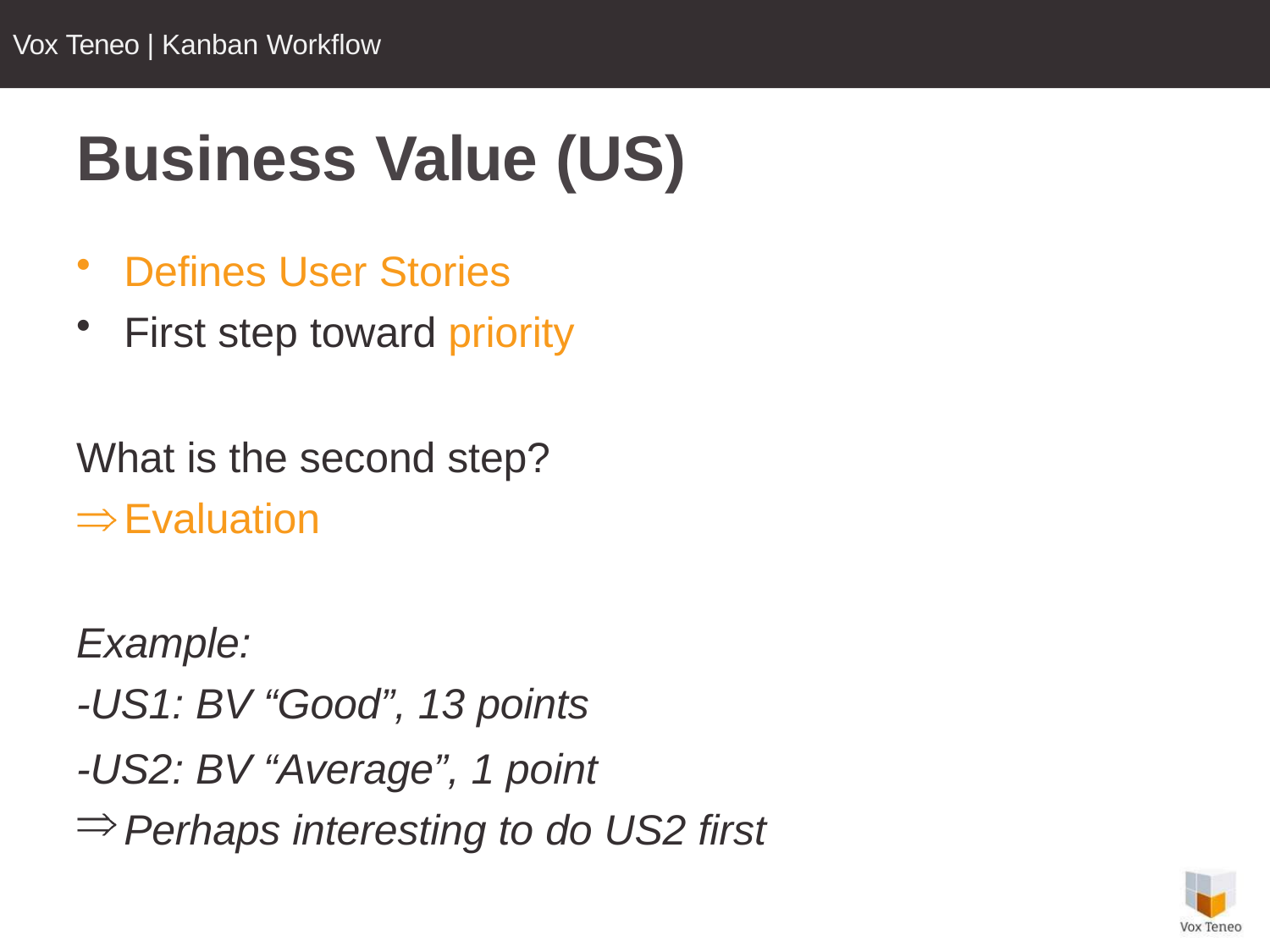

Vox Teneo | Kanban Workflow
# Business Value (US)
Defines User Stories
First step toward priority

What is the second step?
Evaluation

Example:
-US1: BV “Good”, 13 points
-US2: BV “Average”, 1 point  Perhaps interesting to do US2 first